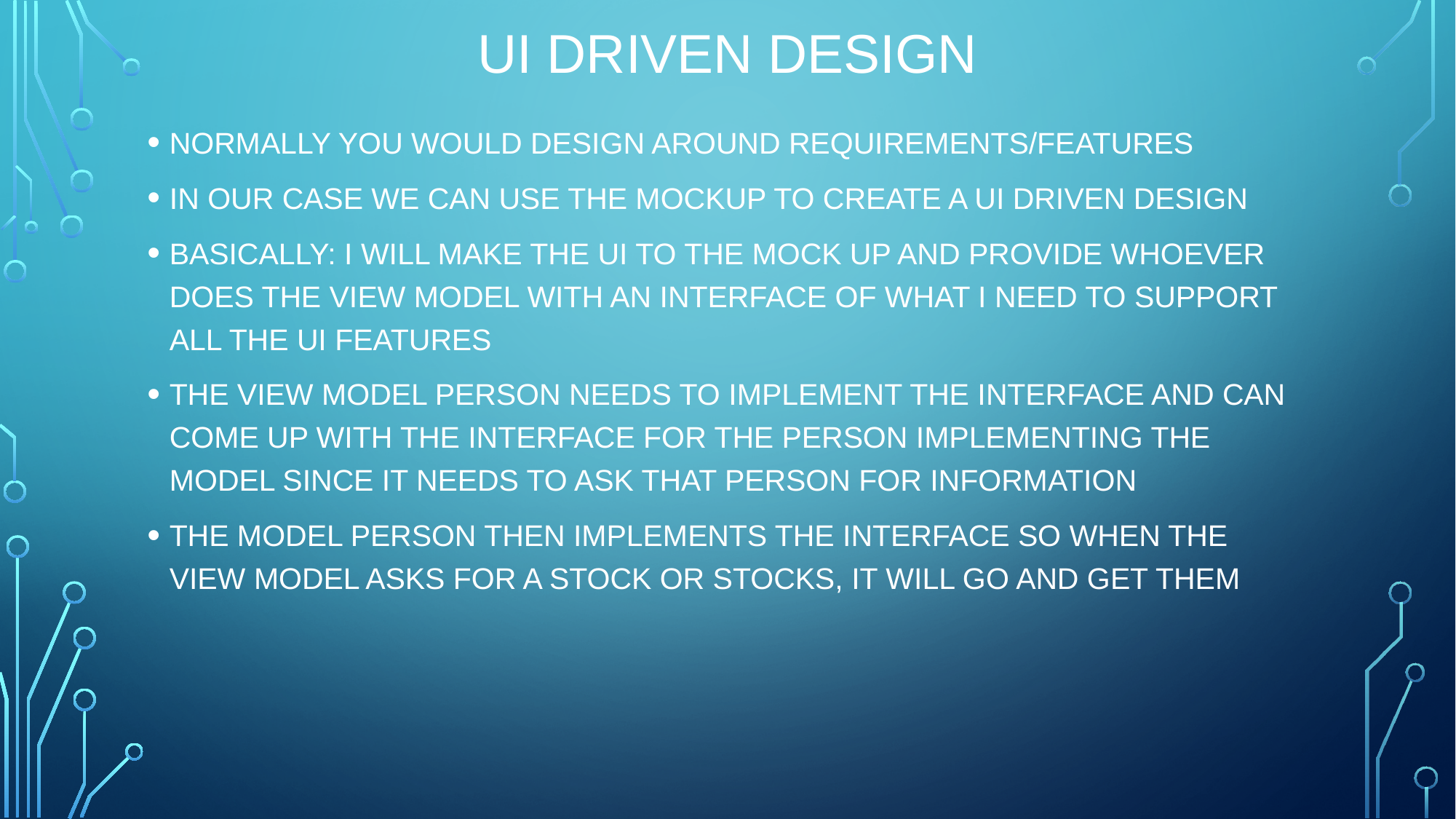

# UI Driven design
NORMALLY YOU WOULD DESIGN AROUND REQUIREMENTS/FEATURES
IN OUR CASE WE CAN USE THE MOCKUP TO CREATE A UI DRIVEN DESIGN
BASICALLY: I WILL MAKE THE UI TO THE MOCK UP AND PROVIDE WHOEVER DOES THE VIEW MODEL WITH AN INTERFACE OF WHAT I NEED TO SUPPORT ALL THE UI FEATURES
THE VIEW MODEL PERSON NEEDS TO IMPLEMENT THE INTERFACE AND CAN COME UP WITH THE INTERFACE FOR THE PERSON IMPLEMENTING THE MODEL SINCE IT NEEDS TO ASK THAT PERSON FOR INFORMATION
THE MODEL PERSON THEN IMPLEMENTS THE INTERFACE SO WHEN THE VIEW MODEL ASKS FOR A STOCK OR STOCKS, IT WILL GO AND GET THEM